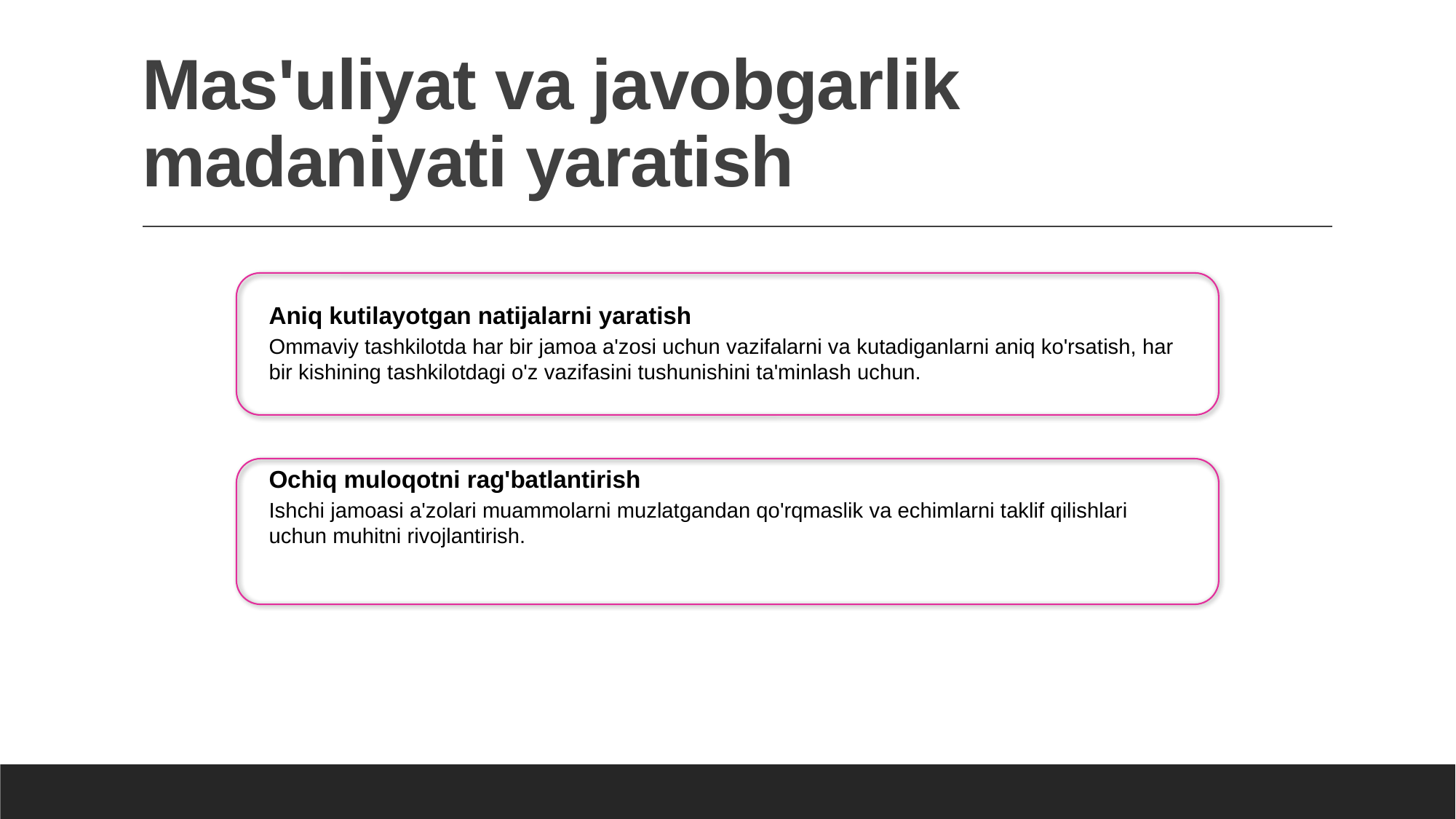

# Mas'uliyat va javobgarlik madaniyati yaratish

Aniq kutilayotgan natijalarni yaratish
Ommaviy tashkilotda har bir jamoa a'zosi uchun vazifalarni va kutadiganlarni aniq ko'rsatish, har bir kishining tashkilotdagi o'z vazifasini tushunishini ta'minlash uchun.

Ochiq muloqotni rag'batlantirish
Ishchi jamoasi a'zolari muammolarni muzlatgandan qo'rqmaslik va echimlarni taklif qilishlari uchun muhitni rivojlantirish.